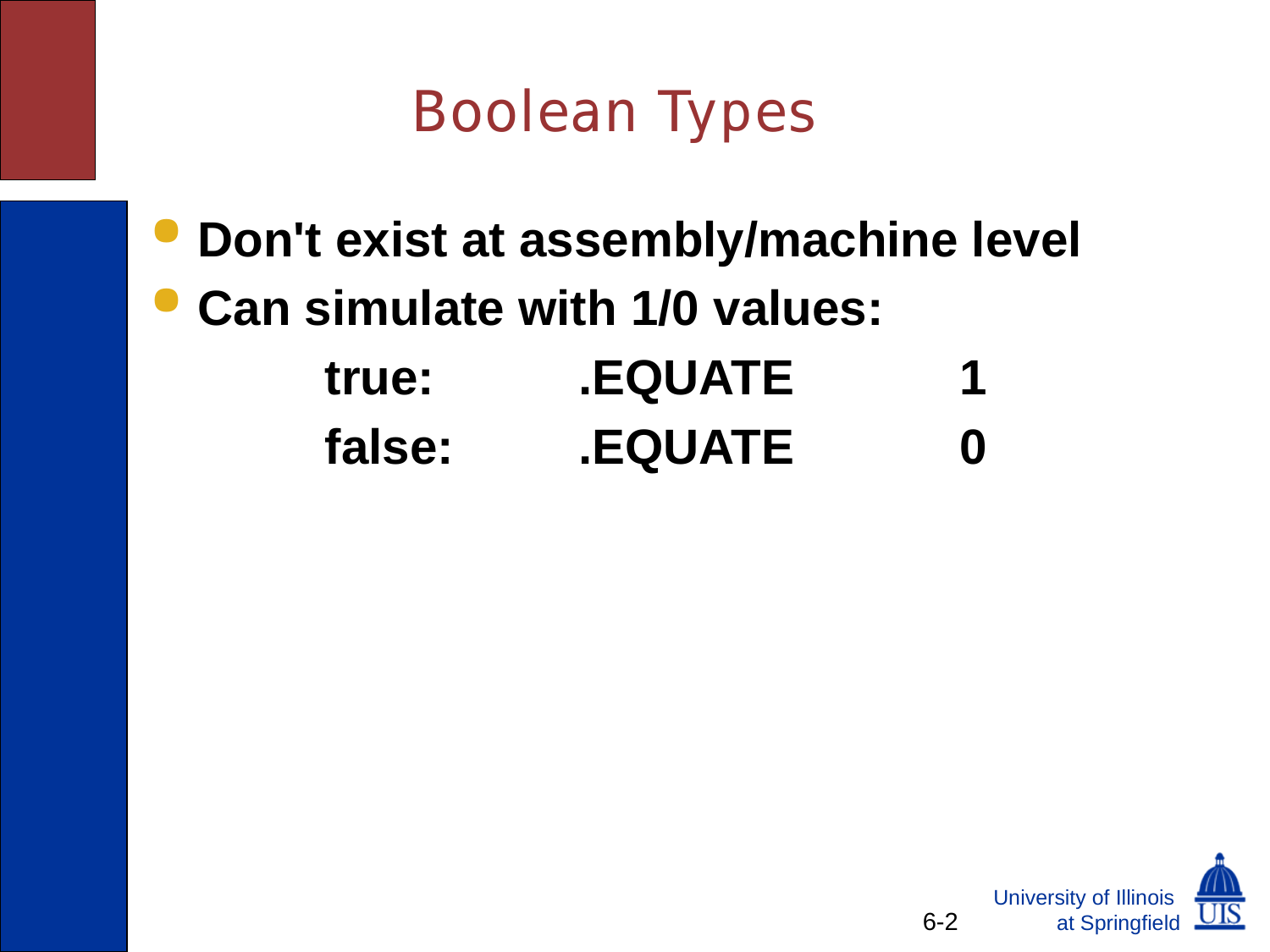

# Boolean Types
Don't exist at assembly/machine level
Can simulate with 1/0 values:
		true:		.EQUATE		1
		false:	.EQUATE		0
6-2